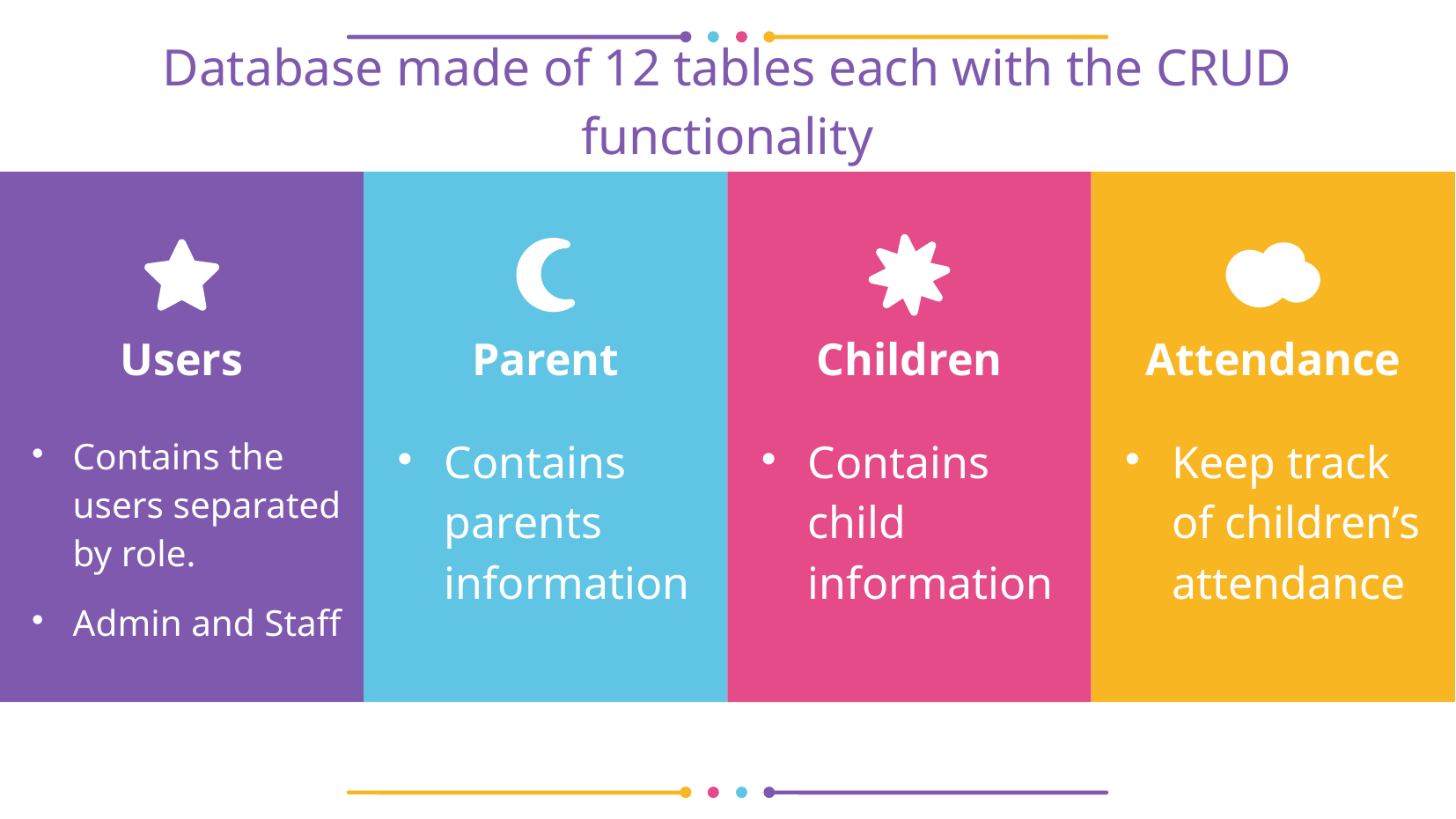

# Database made of 12 tables each with the CRUD functionality

Users
Parent
Children
Attendance
Contains the users separated by role.
Admin and Staff
Contains parents information
Contains child  information
Keep track of children’s attendance